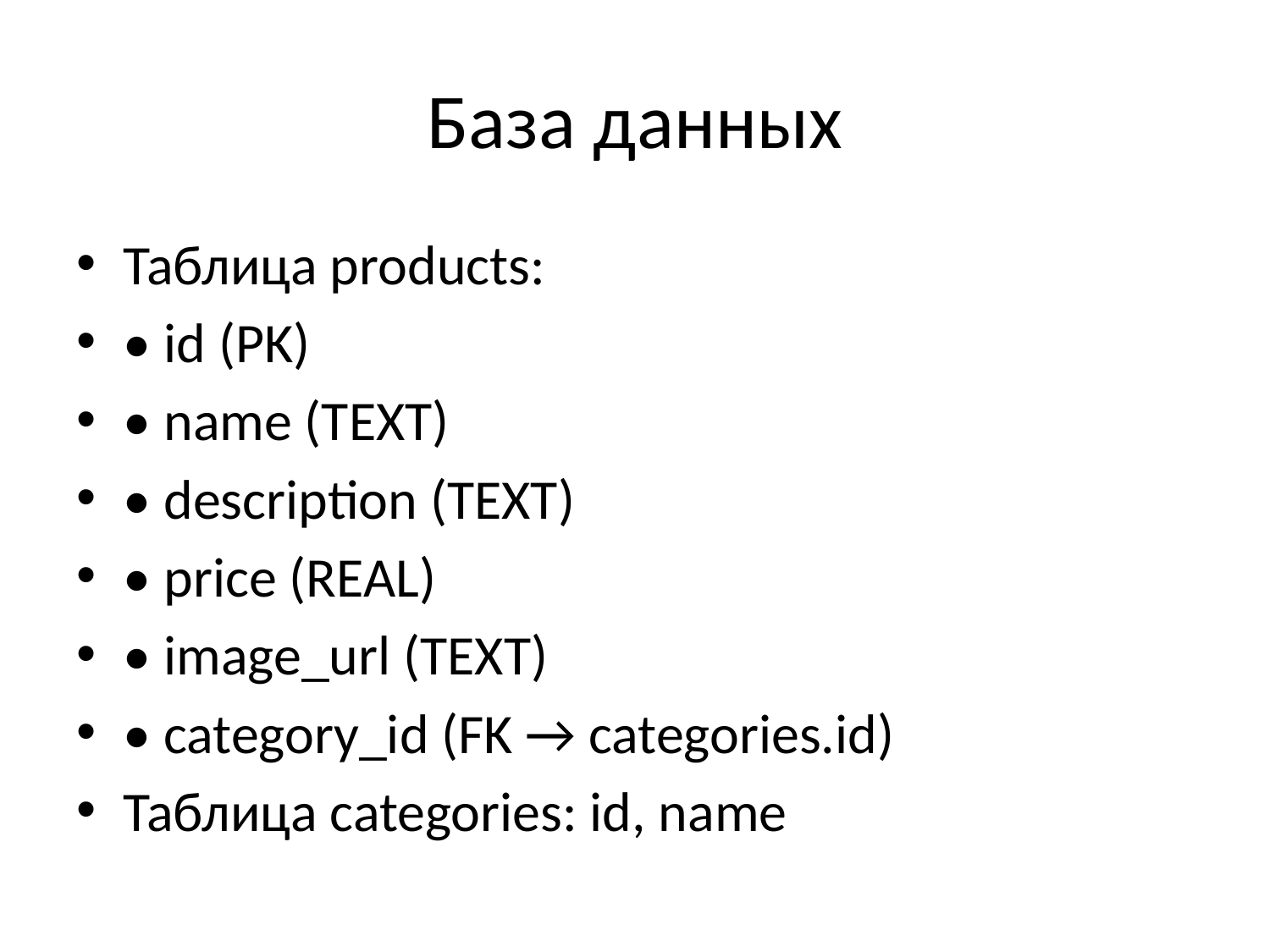

# База данных
Таблица products:
• id (PK)
• name (TEXT)
• description (TEXT)
• price (REAL)
• image_url (TEXT)
• category_id (FK → categories.id)
Таблица categories: id, name